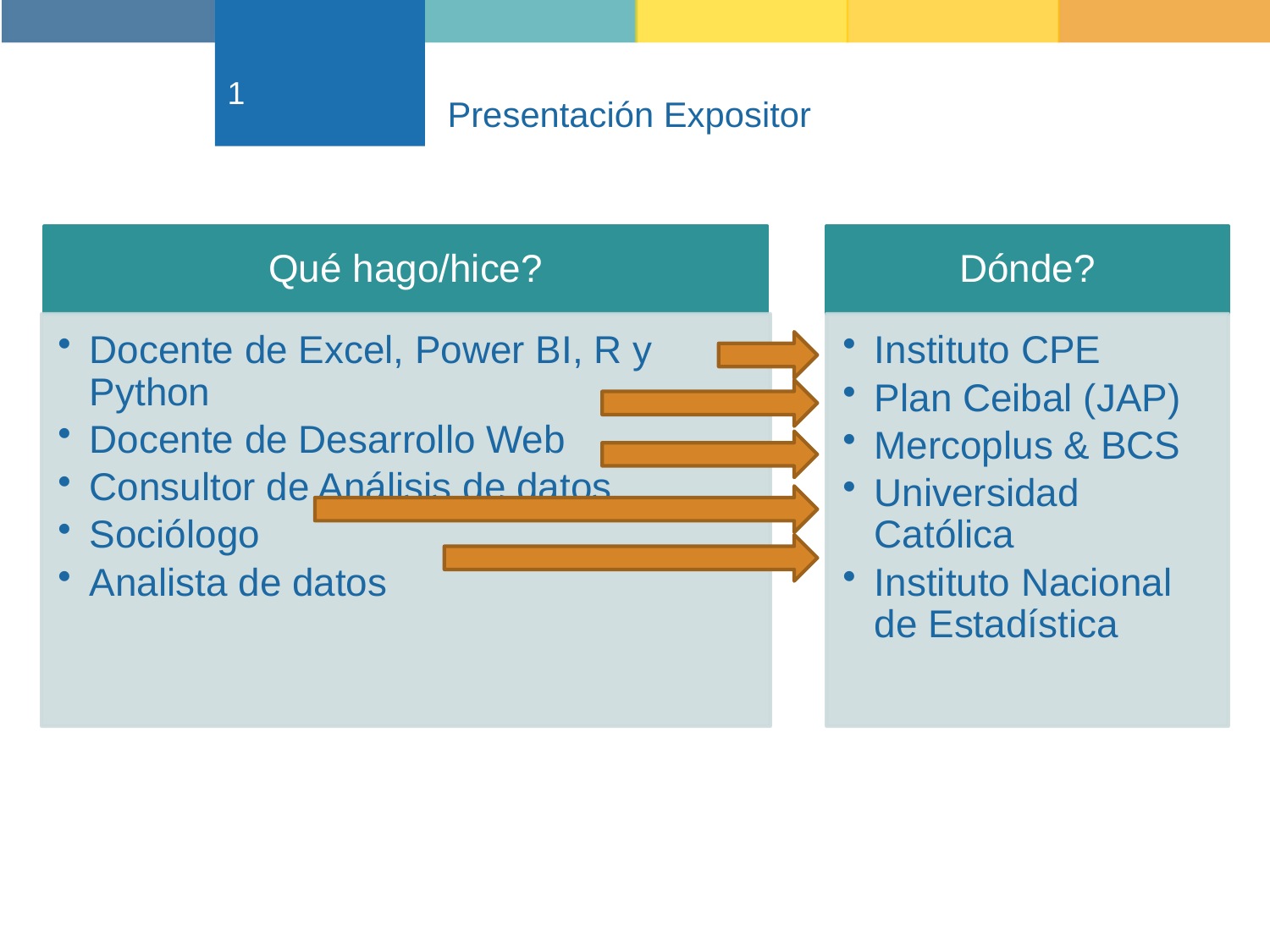

1
Presentación Expositor

Qué hago/hice?
Docente de Excel, Power BI, R y Python
Docente de Desarrollo Web
Consultor de Análisis de datos
Sociólogo
Analista de datos
Dónde?
Instituto CPE
Plan Ceibal (JAP)
Mercoplus & BCS
Universidad Católica
Instituto Nacional de Estadística